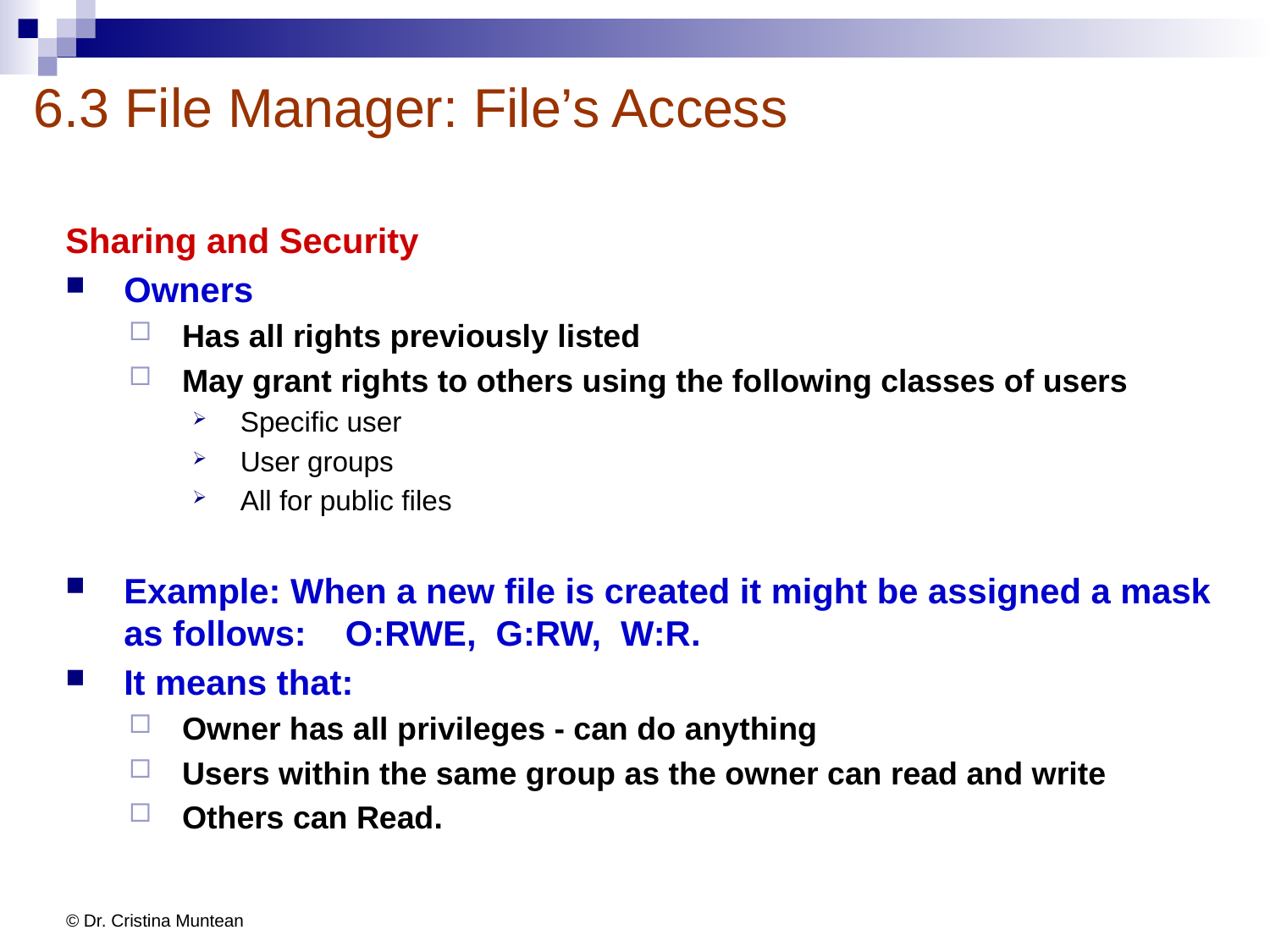

# 6.3 File Manager: File’s Access
Sharing and Security
Owners
Has all rights previously listed
May grant rights to others using the following classes of users
Specific user
User groups
All for public files

Example: When a new file is created it might be assigned a mask as follows:    O:RWE,  G:RW,  W:R.
It means that:
Owner has all privileges - can do anything
Users within the same group as the owner can read and write
Others can Read.